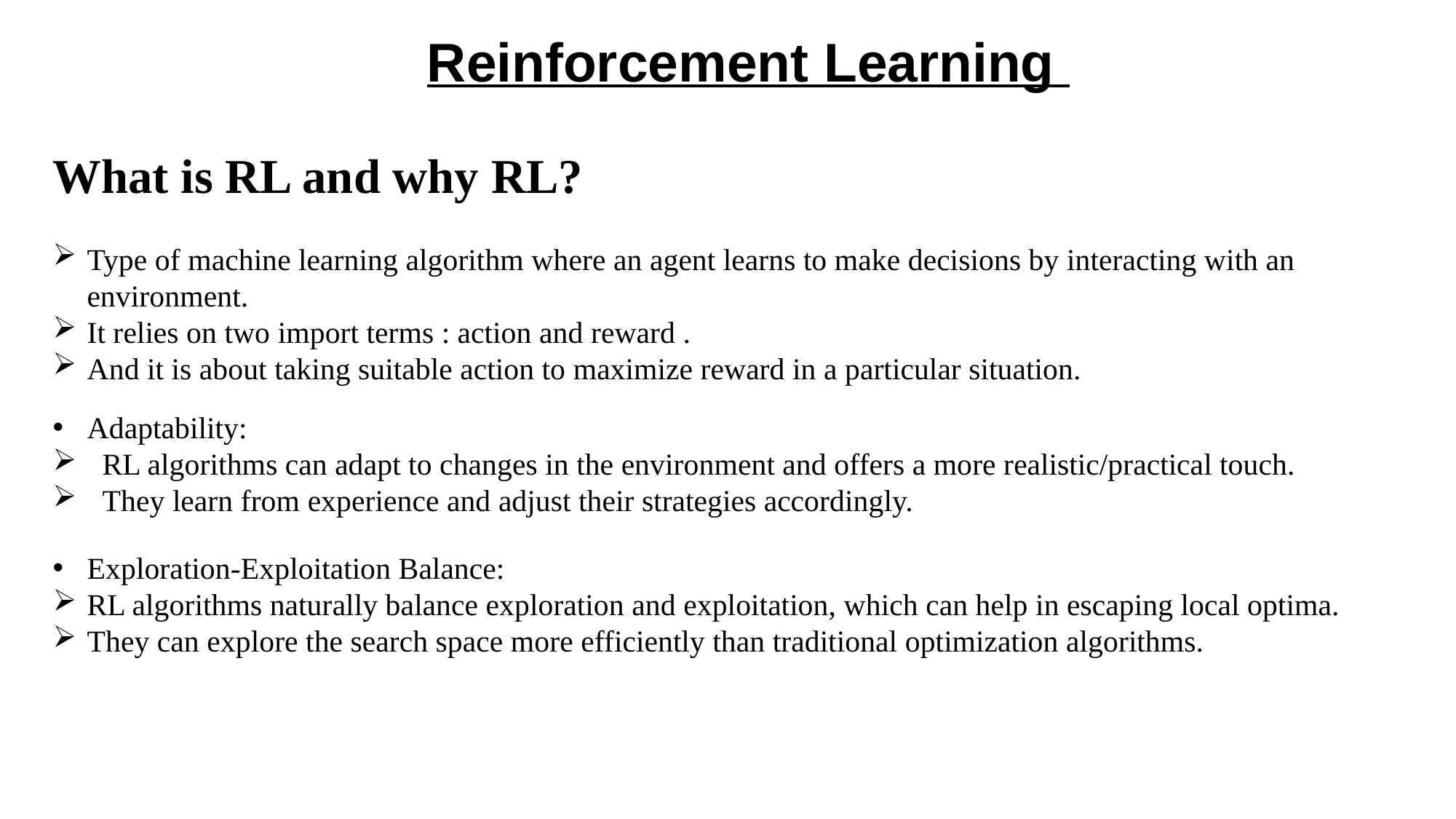

Reinforcement Learning
What is RL and why RL?
Type of machine learning algorithm where an agent learns to make decisions by interacting with an environment.
It relies on two import terms : action and reward .
And it is about taking suitable action to maximize reward in a particular situation.
Adaptability:
  RL algorithms can adapt to changes in the environment and offers a more realistic/practical touch.
  They learn from experience and adjust their strategies accordingly.
Exploration-Exploitation Balance:
RL algorithms naturally balance exploration and exploitation, which can help in escaping local optima.
They can explore the search space more efficiently than traditional optimization algorithms.